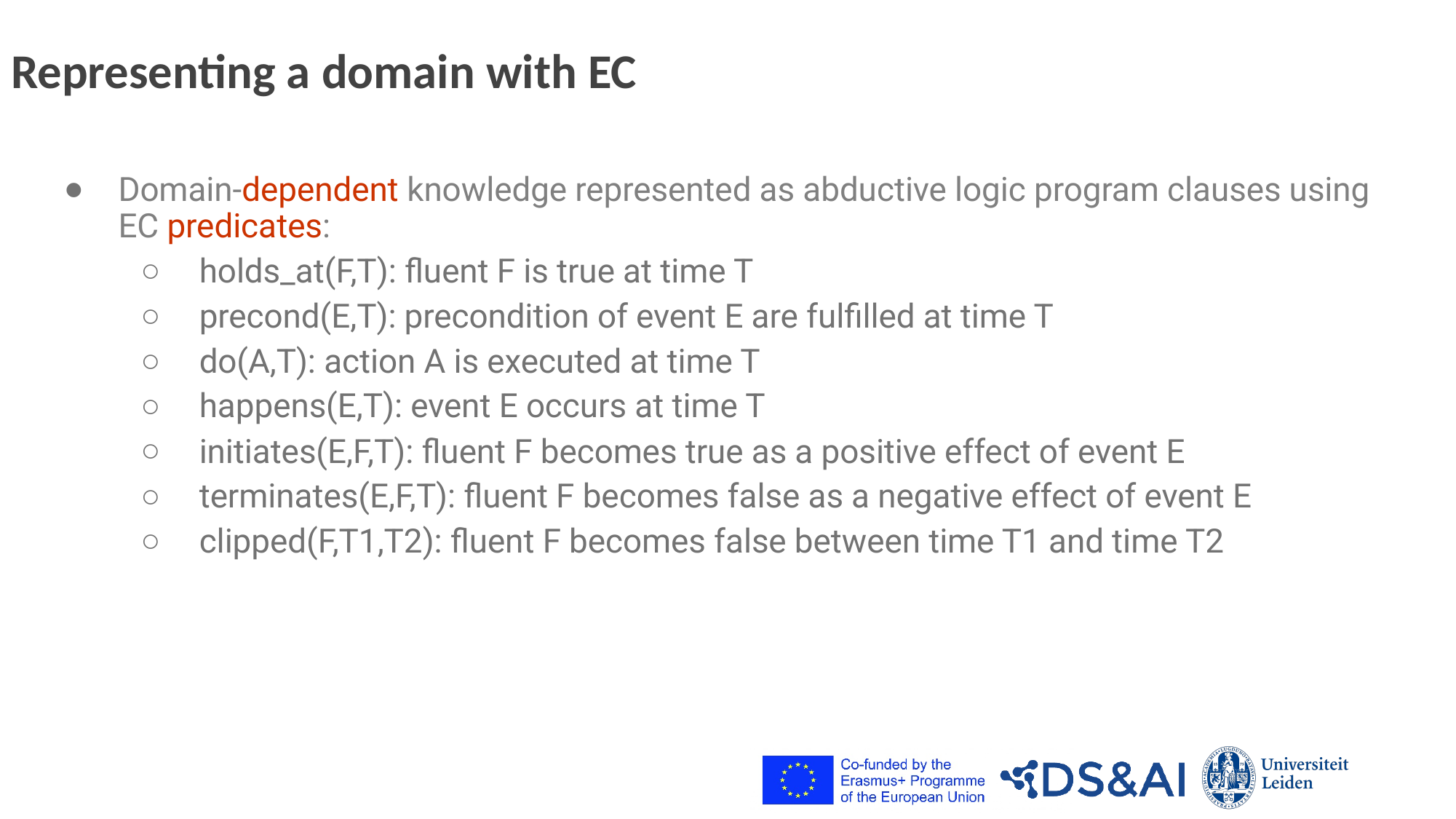

# Representing a domain with EC
Domain-dependent knowledge represented as abductive logic program clauses using EC predicates:
 holds_at(F,T): fluent F is true at time T
 precond(E,T): precondition of event E are fulfilled at time T
 do(A,T): action A is executed at time T
 happens(E,T): event E occurs at time T
 initiates(E,F,T): fluent F becomes true as a positive effect of event E
 terminates(E,F,T): fluent F becomes false as a negative effect of event E
 clipped(F,T1,T2): fluent F becomes false between time T1 and time T2